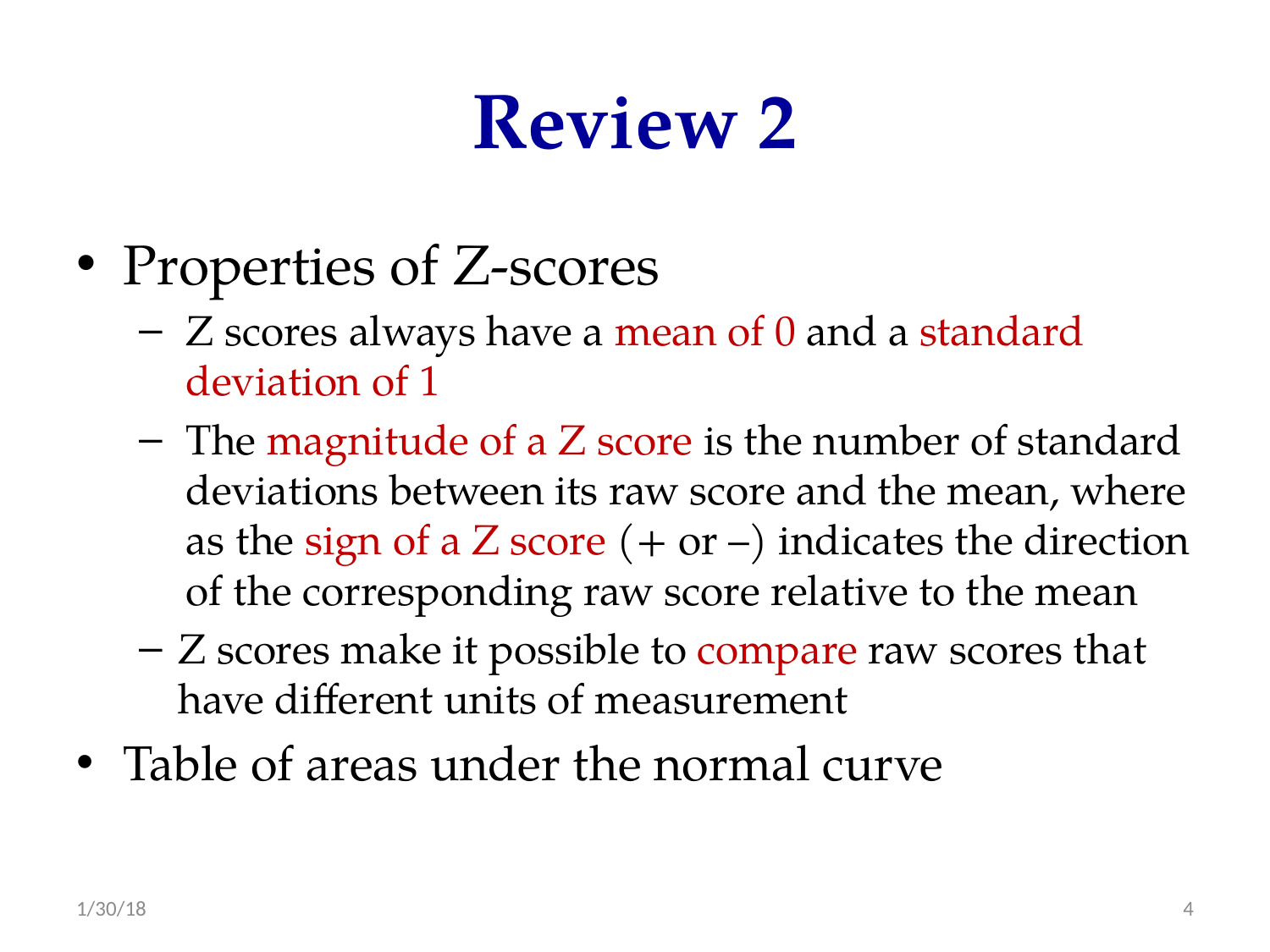

# Review 2
Properties of Z-scores
Z scores always have a mean of 0 and a standard deviation of 1
The magnitude of a Z score is the number of standard deviations between its raw score and the mean, where as the sign of a Z score (+ or –) indicates the direction of the corresponding raw score relative to the mean
Z scores make it possible to compare raw scores that have different units of measurement
Table of areas under the normal curve

1/30/18
4